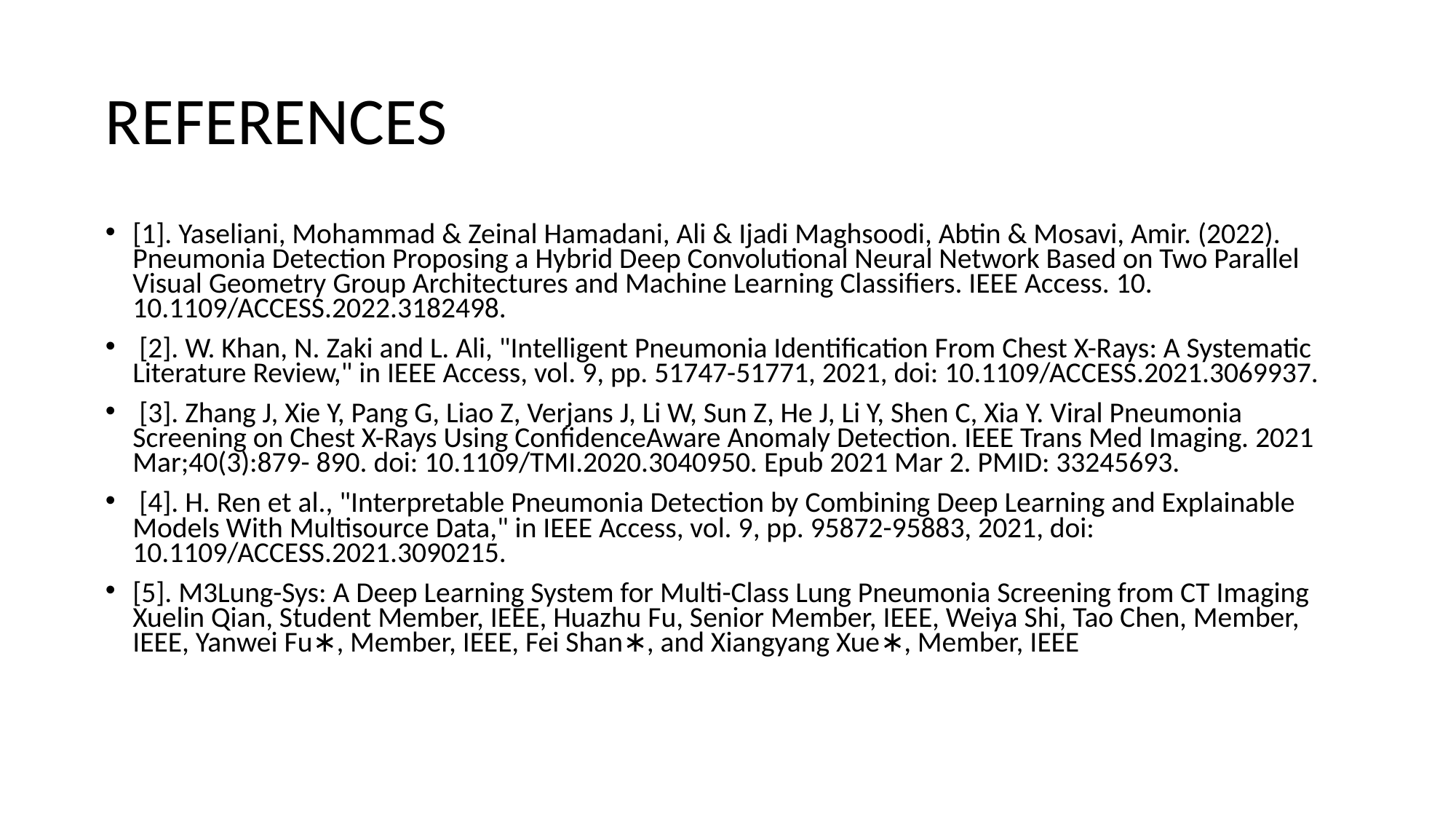

# REFERENCES
[1]. Yaseliani, Mohammad & Zeinal Hamadani, Ali & Ijadi Maghsoodi, Abtin & Mosavi, Amir. (2022). Pneumonia Detection Proposing a Hybrid Deep Convolutional Neural Network Based on Two Parallel Visual Geometry Group Architectures and Machine Learning Classifiers. IEEE Access. 10. 10.1109/ACCESS.2022.3182498.
 [2]. W. Khan, N. Zaki and L. Ali, "Intelligent Pneumonia Identification From Chest X-Rays: A Systematic Literature Review," in IEEE Access, vol. 9, pp. 51747-51771, 2021, doi: 10.1109/ACCESS.2021.3069937.
 [3]. Zhang J, Xie Y, Pang G, Liao Z, Verjans J, Li W, Sun Z, He J, Li Y, Shen C, Xia Y. Viral Pneumonia Screening on Chest X-Rays Using ConfidenceAware Anomaly Detection. IEEE Trans Med Imaging. 2021 Mar;40(3):879- 890. doi: 10.1109/TMI.2020.3040950. Epub 2021 Mar 2. PMID: 33245693.
 [4]. H. Ren et al., "Interpretable Pneumonia Detection by Combining Deep Learning and Explainable Models With Multisource Data," in IEEE Access, vol. 9, pp. 95872-95883, 2021, doi: 10.1109/ACCESS.2021.3090215.
[5]. M3Lung-Sys: A Deep Learning System for Multi-Class Lung Pneumonia Screening from CT Imaging Xuelin Qian, Student Member, IEEE, Huazhu Fu, Senior Member, IEEE, Weiya Shi, Tao Chen, Member, IEEE, Yanwei Fu∗, Member, IEEE, Fei Shan∗, and Xiangyang Xue∗, Member, IEEE